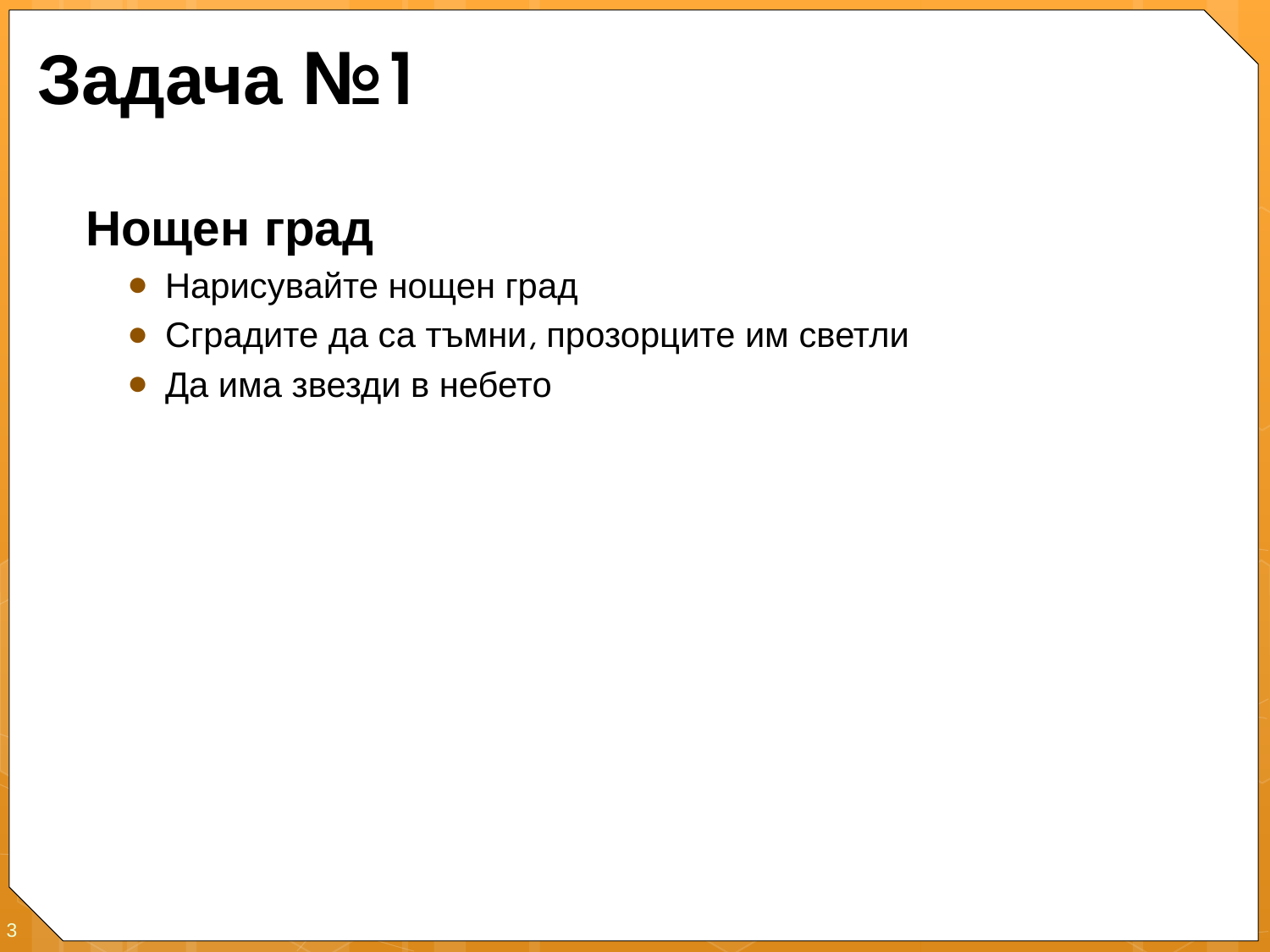

# Задача №1
Нощен град
Нарисувайте нощен град
Сградите да са тъмни, прозорците им светли
Да има звезди в небето